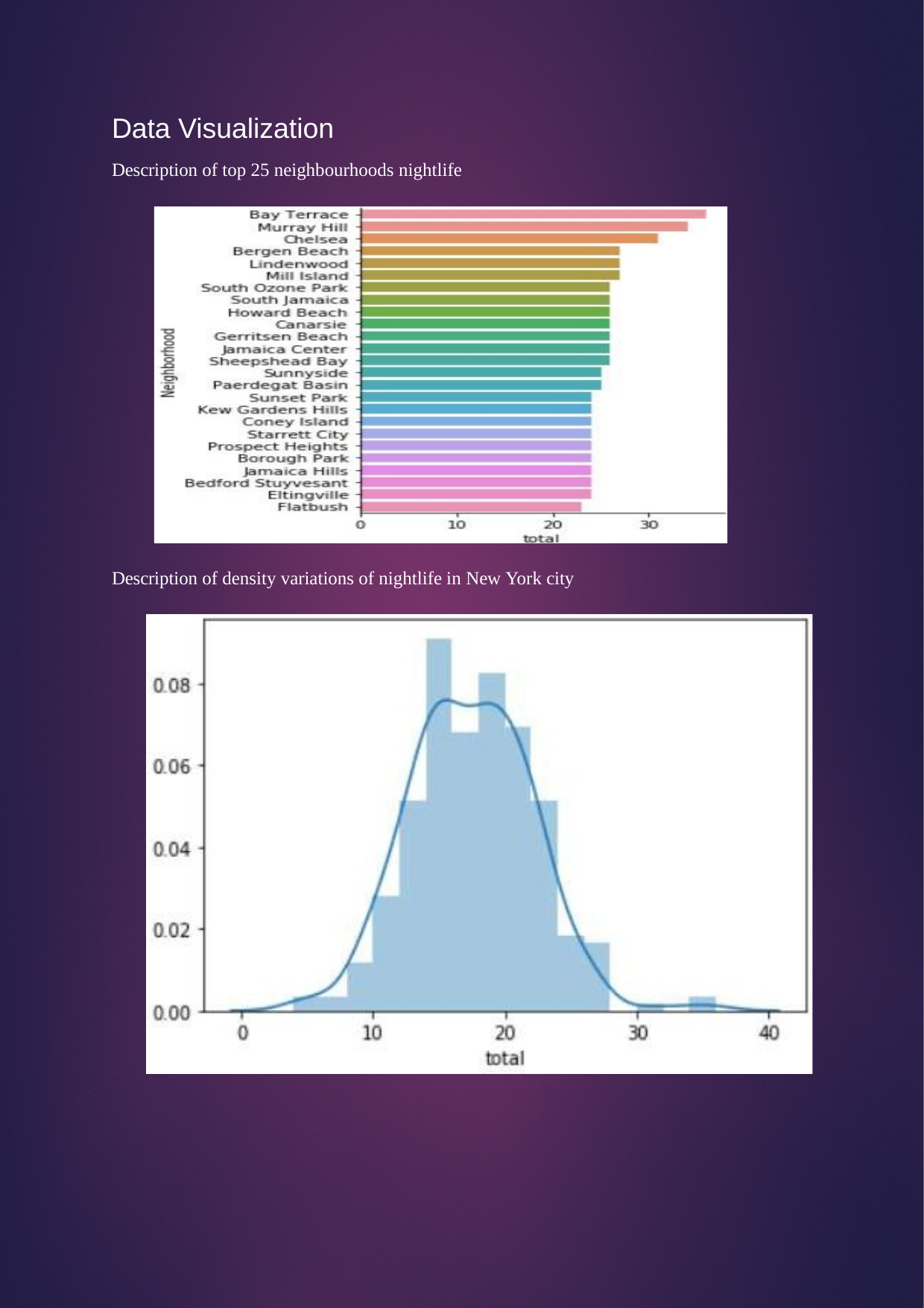

Data Visualization
Description of top 25 neighbourhoods nightlife

Description of density variations of nightlife in New York city